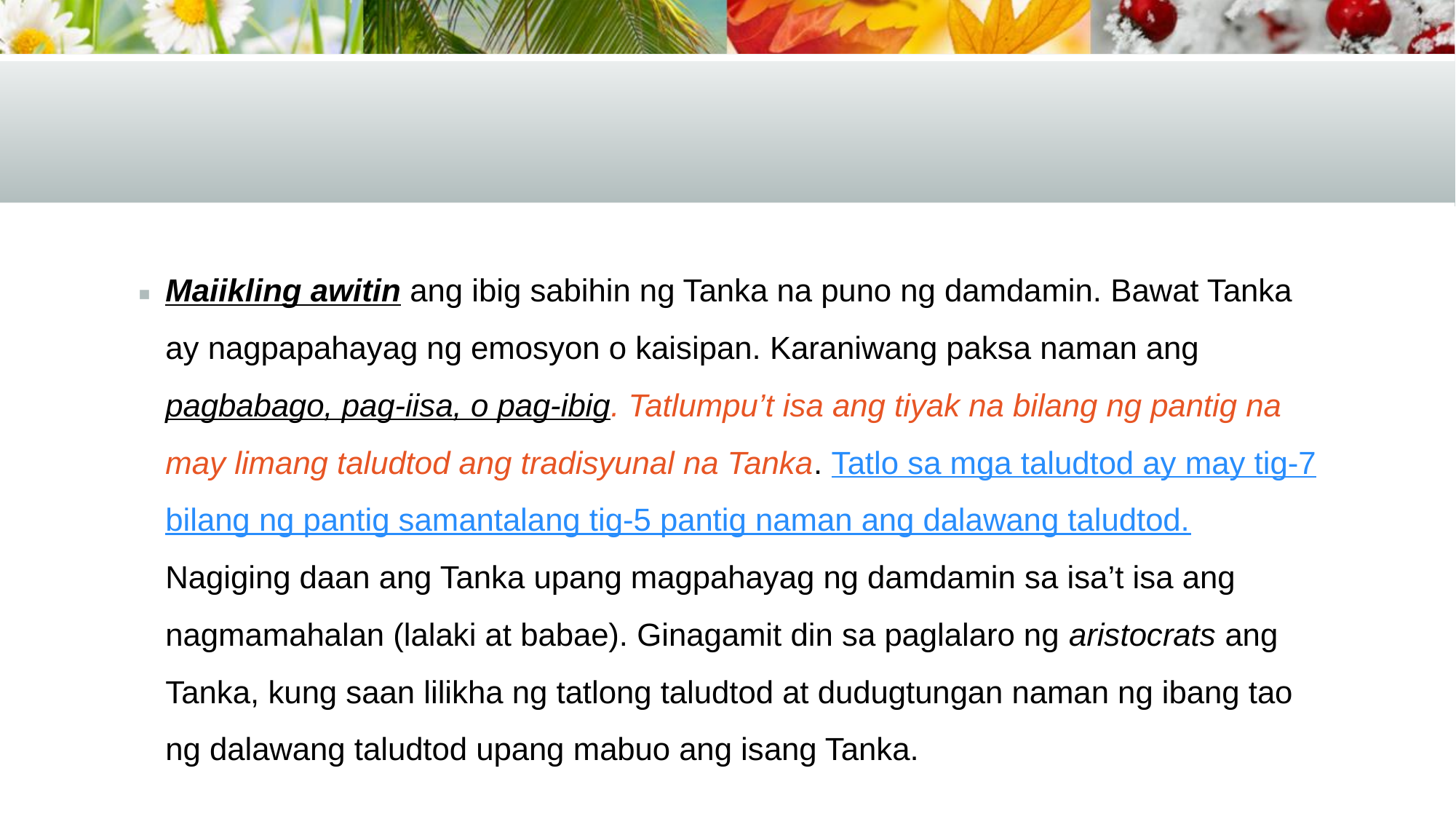

#
Maiikling awitin ang ibig sabihin ng Tanka na puno ng damdamin. Bawat Tanka ay nagpapahayag ng emosyon o kaisipan. Karaniwang paksa naman ang pagbabago, pag-iisa, o pag-ibig. Tatlumpu’t isa ang tiyak na bilang ng pantig na may limang taludtod ang tradisyunal na Tanka. Tatlo sa mga taludtod ay may tig-7 bilang ng pantig samantalang tig-5 pantig naman ang dalawang taludtod. Nagiging daan ang Tanka upang magpahayag ng damdamin sa isa’t isa ang nagmamahalan (lalaki at babae). Ginagamit din sa paglalaro ng aristocrats ang Tanka, kung saan lilikha ng tatlong taludtod at dudugtungan naman ng ibang tao ng dalawang taludtod upang mabuo ang isang Tanka.